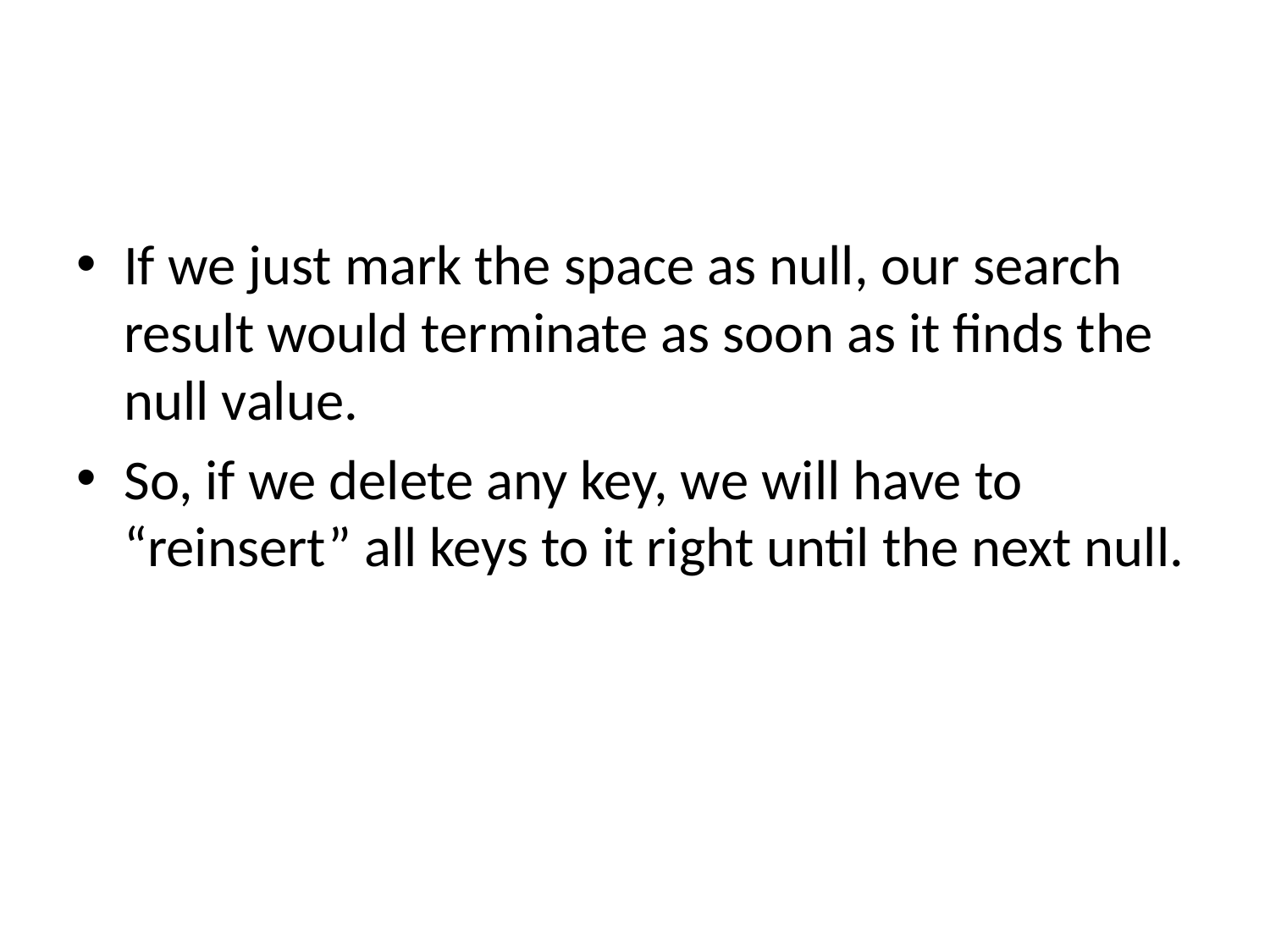

#
If we just mark the space as null, our search result would terminate as soon as it finds the null value.
So, if we delete any key, we will have to “reinsert” all keys to it right until the next null.